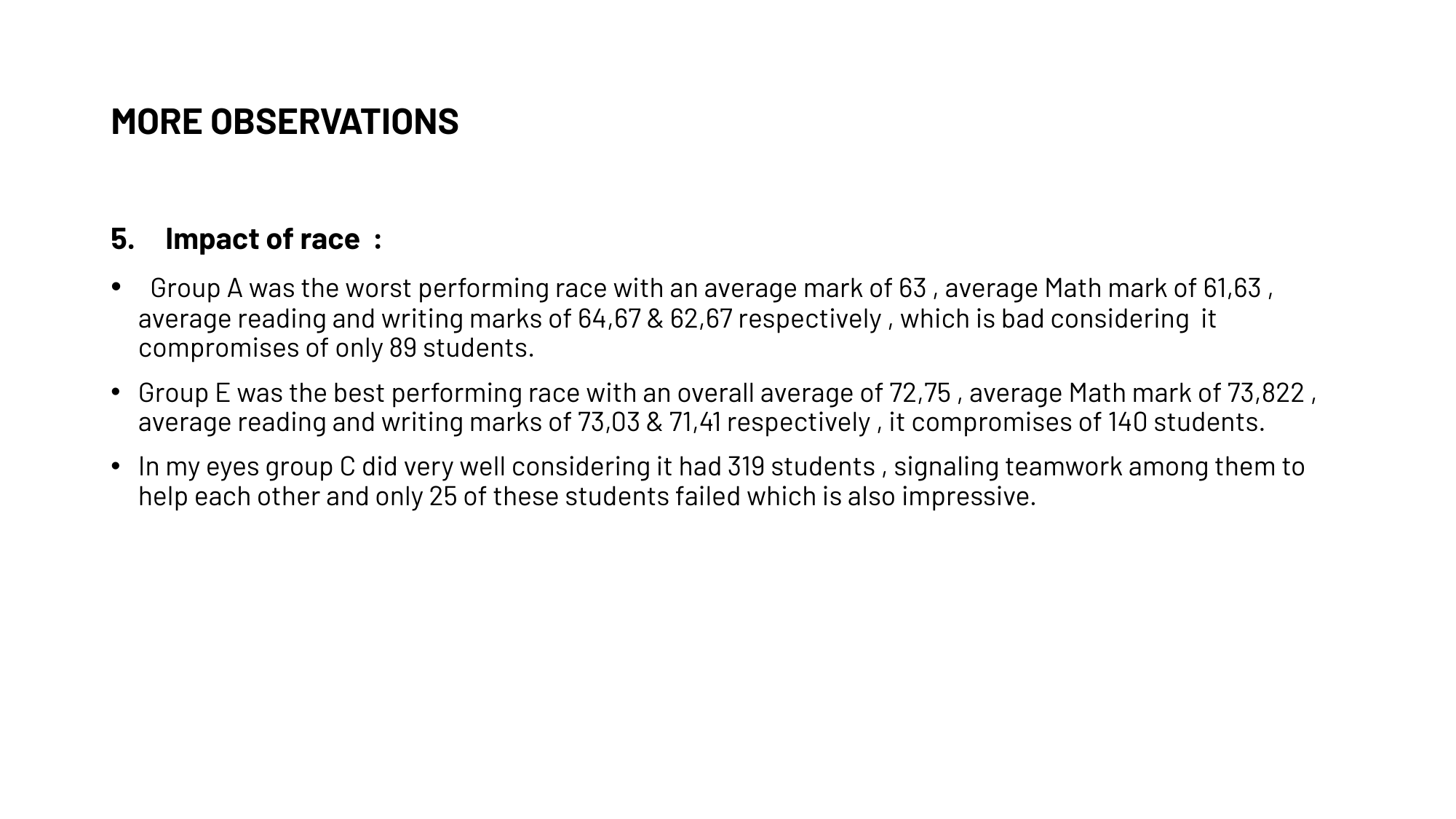

# MORE OBSERVATIONS
Impact of race  :
  Group A was the worst performing race with an average mark of 63 , average Math mark of 61,63 , average reading and writing marks of 64,67 & 62,67 respectively , which is bad considering  it compromises of only 89 students.
Group E was the best performing race with an overall average of 72,75 , average Math mark of 73,822 , average reading and writing marks of 73,03 & 71,41 respectively , it compromises of 140 students.
In my eyes group C did very well considering it had 319 students , signaling teamwork among them to help each other and only 25 of these students failed which is also impressive.